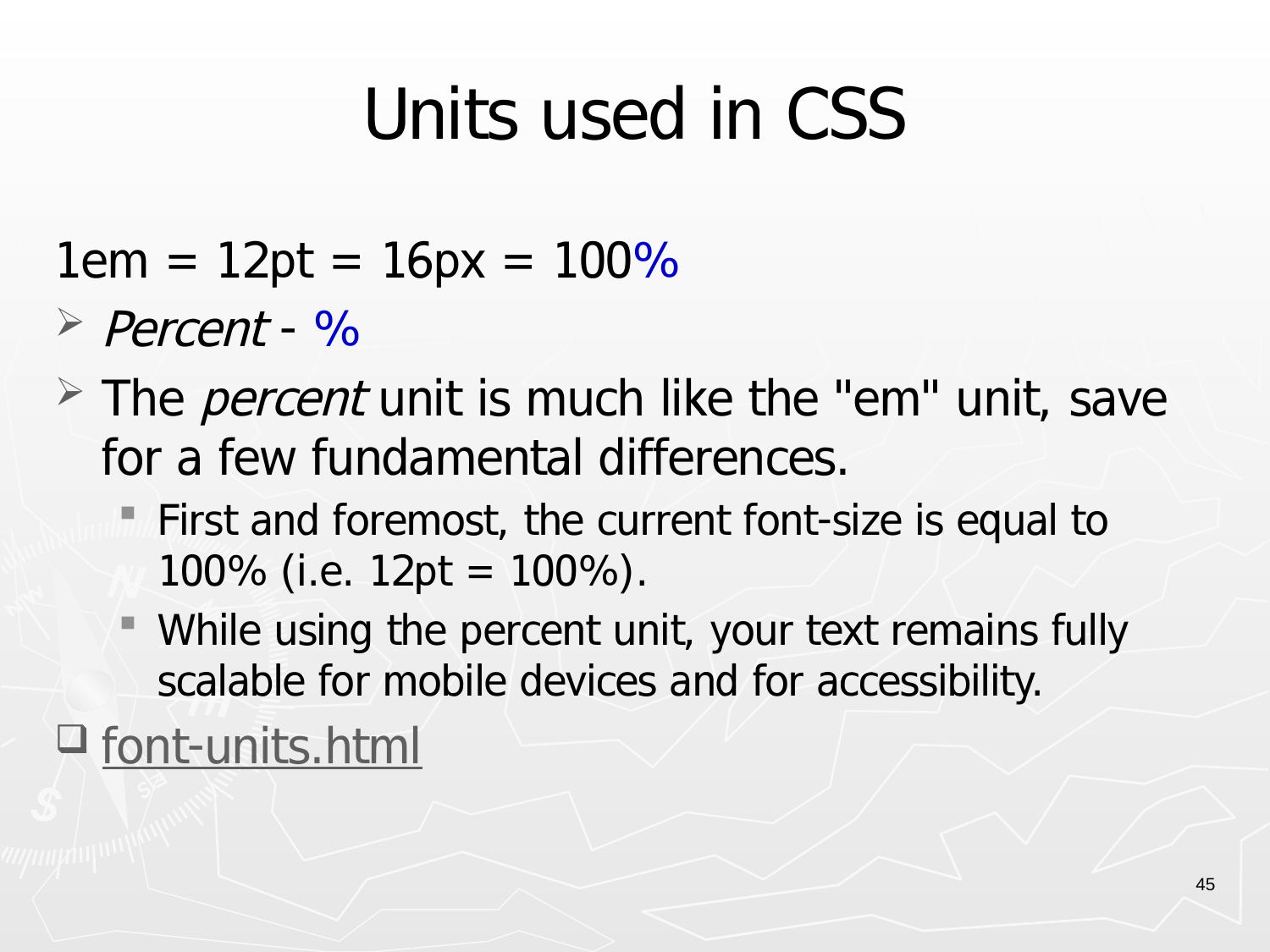

# Units used in CSS
1em = 12pt = 16px = 100%
Percent - %
The percent unit is much like the "em" unit, save for a few fundamental differences.
First and foremost, the current font-size is equal to 100% (i.e. 12pt = 100%).
While using the percent unit, your text remains fully scalable for mobile devices and for accessibility.
font-units.html
45